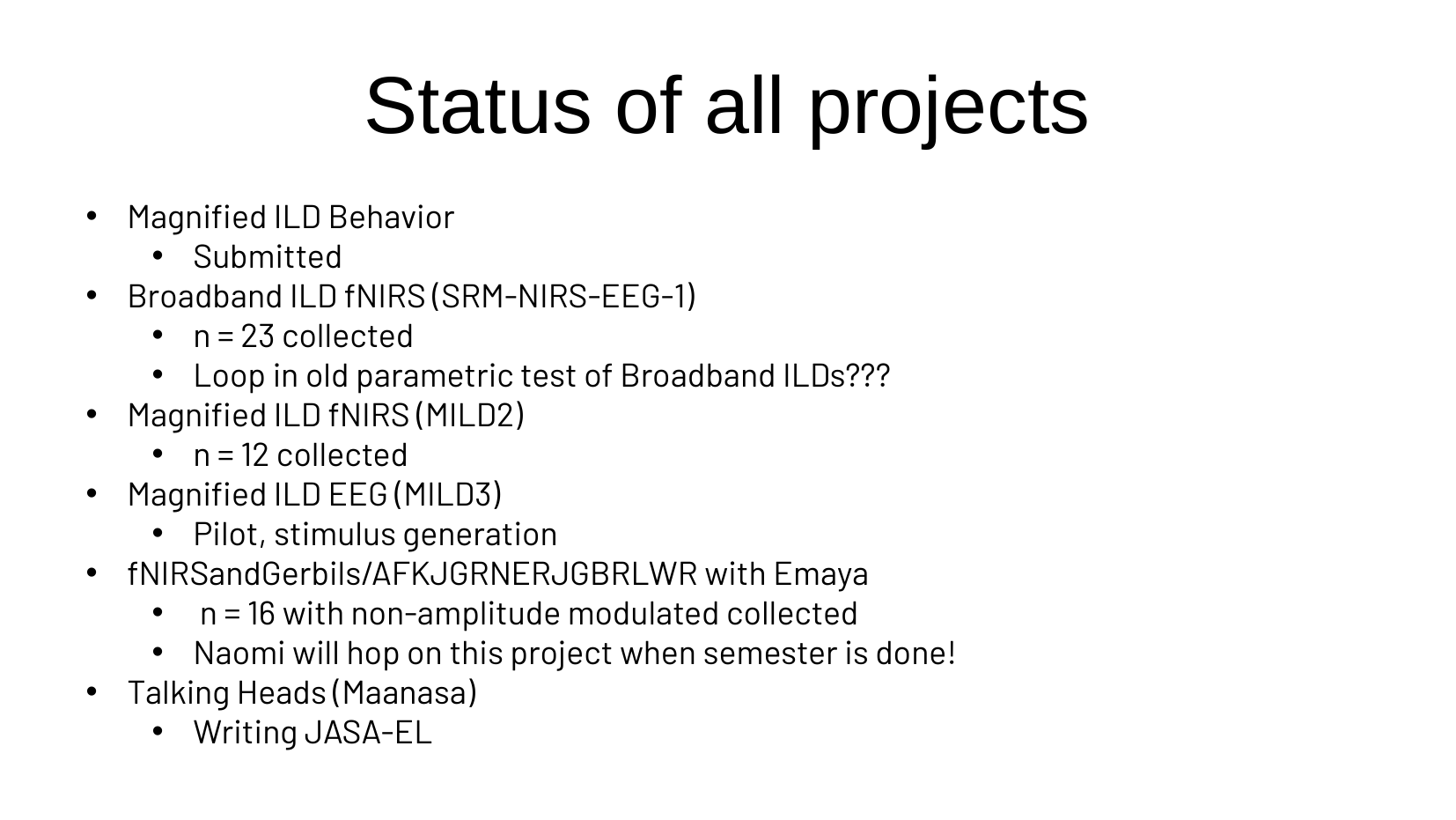

Status of all projects
Magnified ILD Behavior
Submitted
Broadband ILD fNIRS (SRM-NIRS-EEG-1)
n = 23 collected
Loop in old parametric test of Broadband ILDs???
Magnified ILD fNIRS (MILD2)
n = 12 collected
Magnified ILD EEG (MILD3)
Pilot, stimulus generation
fNIRSandGerbils/AFKJGRNERJGBRLWR with Emaya
 n = 16 with non-amplitude modulated collected
Naomi will hop on this project when semester is done!
Talking Heads (Maanasa)
Writing JASA-EL